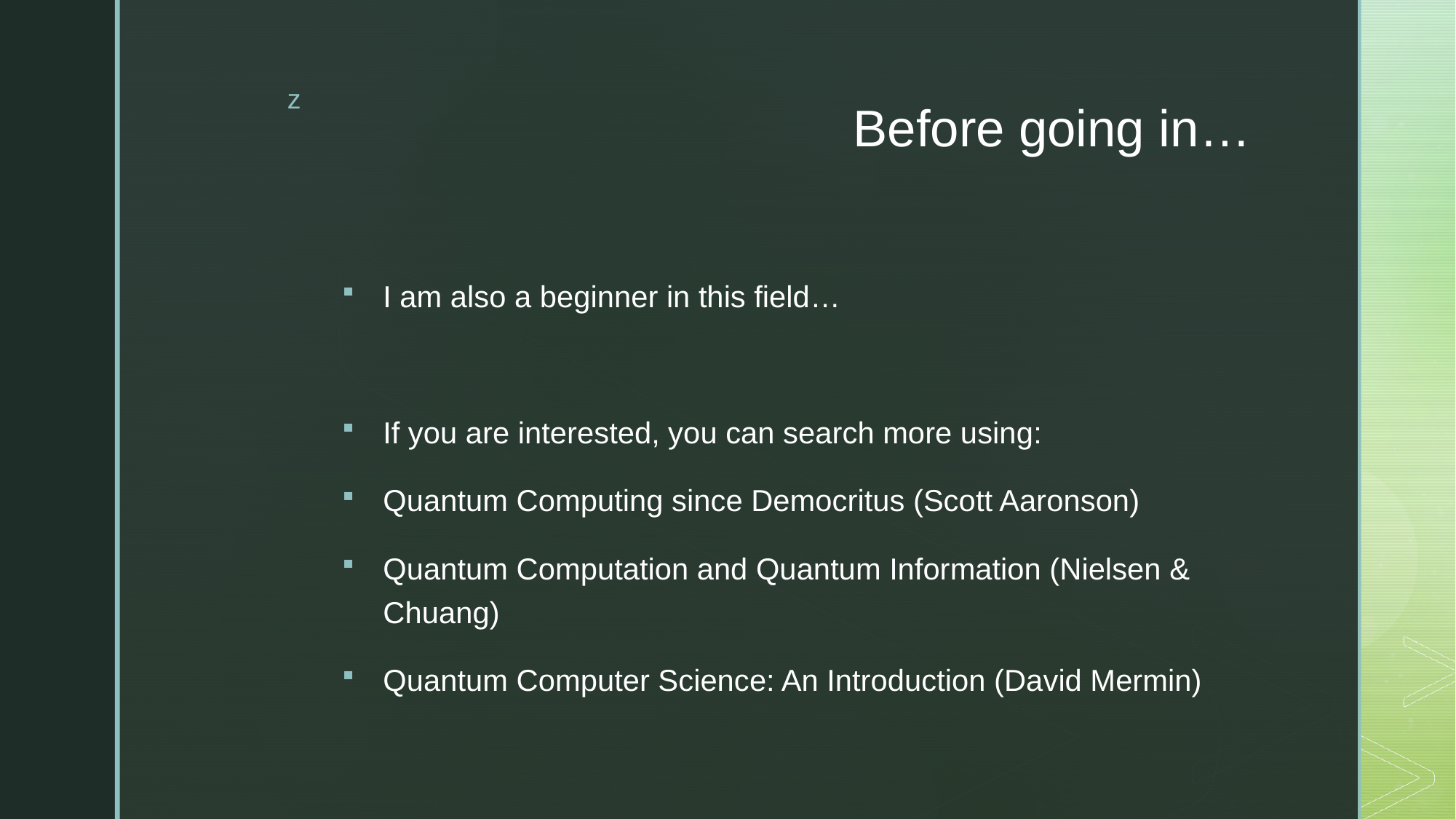

# Before going in…
I am also a beginner in this field…

If you are interested, you can search more using:
Quantum Computing since Democritus (Scott Aaronson)
Quantum Computation and Quantum Information (Nielsen & Chuang)
Quantum Computer Science: An Introduction (David Mermin)